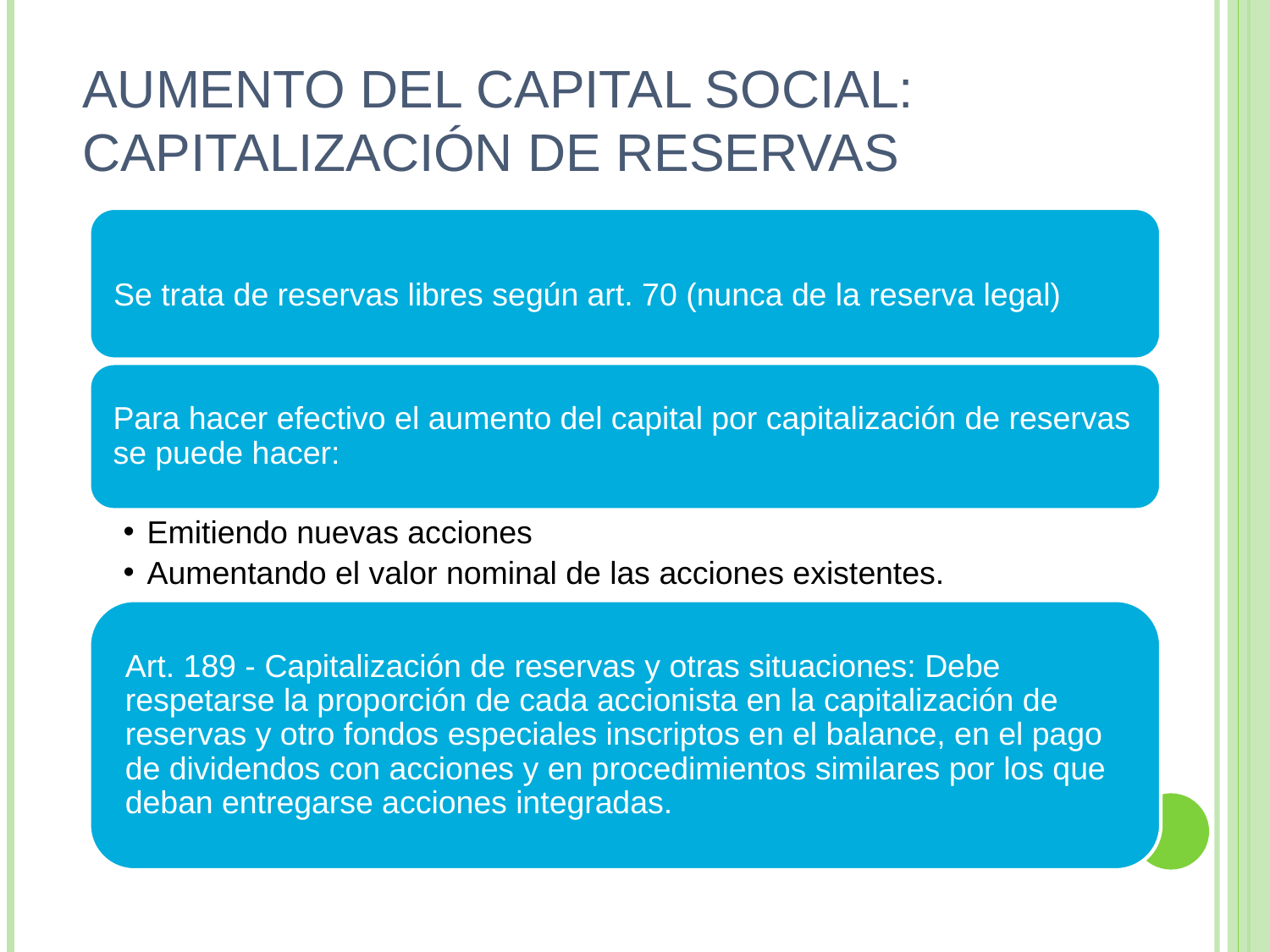

# AUMENTO DEL CAPITAL SOCIAL: CAPITALIZACIÓN DE RESERVAS
Se trata de reservas libres según art. 70 (nunca de la reserva legal)
Para hacer efectivo el aumento del capital por capitalización de reservas se puede hacer:
Emitiendo nuevas acciones
Aumentando el valor nominal de las acciones existentes.
Art. 189 - Capitalización de reservas y otras situaciones: Debe respetarse la proporción de cada accionista en la capitalización de reservas y otro fondos especiales inscriptos en el balance, en el pago de dividendos con acciones y en procedimientos similares por los que deban entregarse acciones integradas.